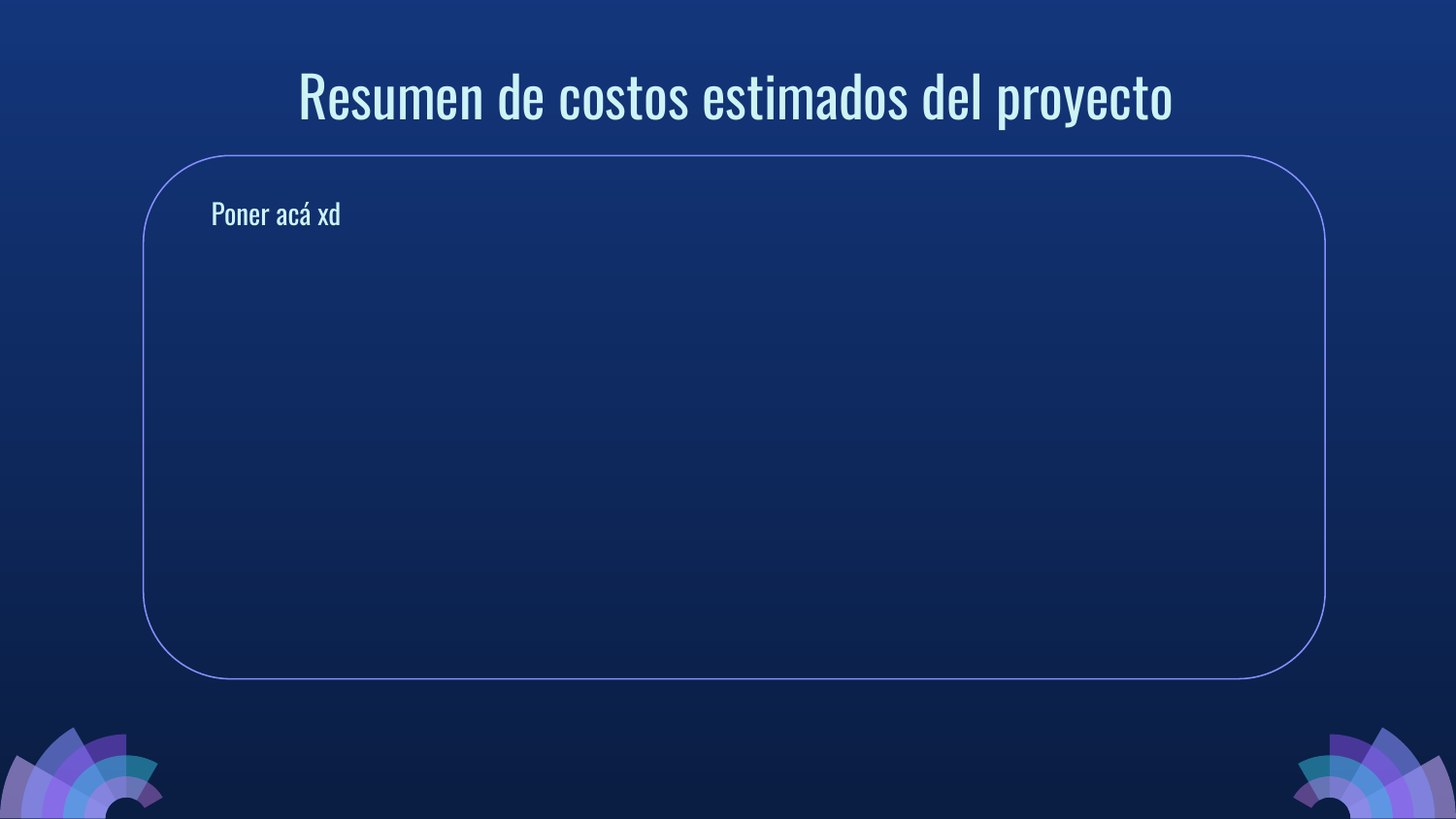

# Resumen de costos estimados del proyecto

Poner acá xd